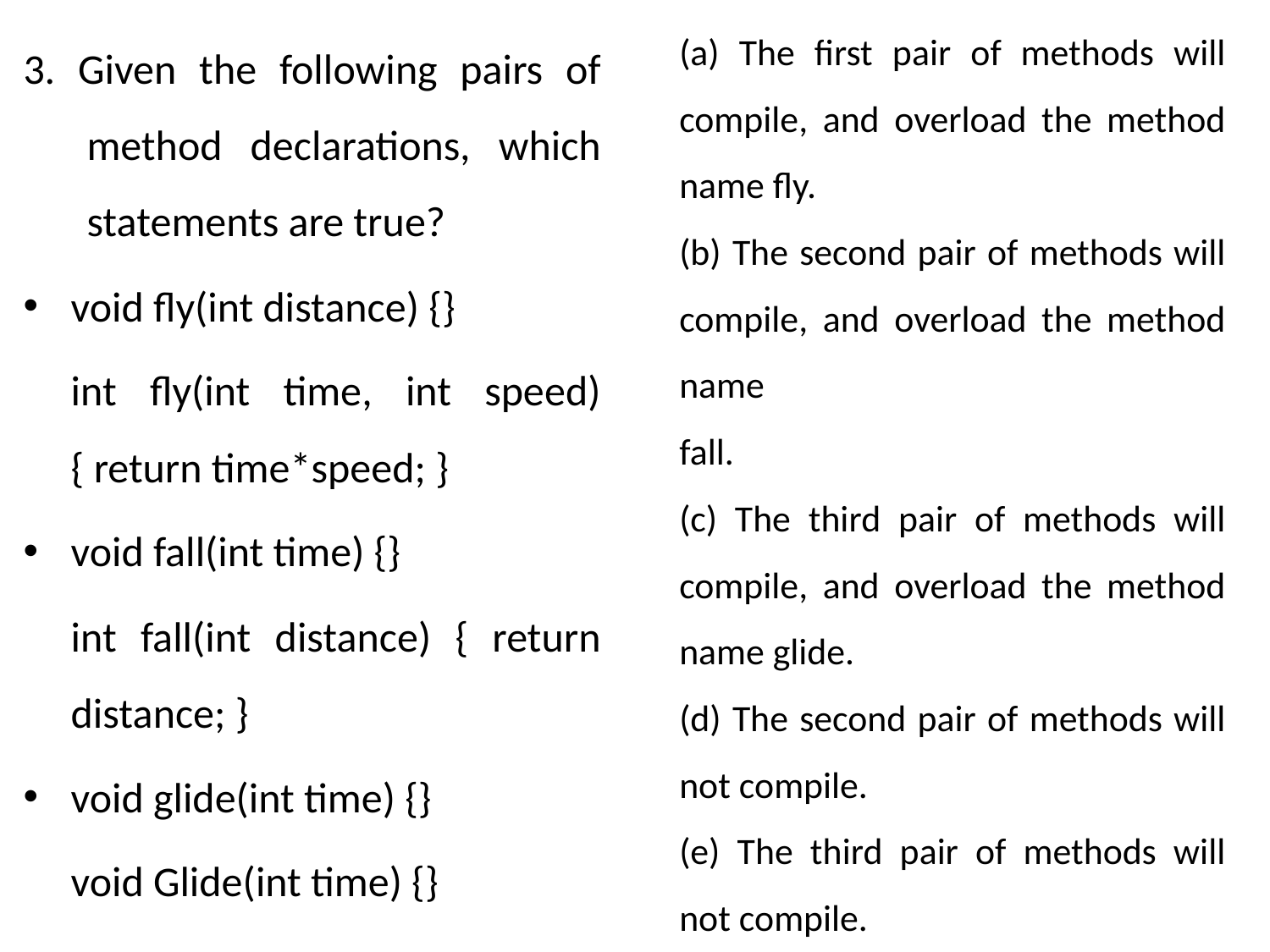

(a) The first pair of methods will compile, and overload the method name fly.
(b) The second pair of methods will compile, and overload the method name
fall.
(c) The third pair of methods will compile, and overload the method name glide.
(d) The second pair of methods will not compile.
(e) The third pair of methods will not compile.
3. Given the following pairs of method declarations, which statements are true?
void fly(int distance) {}
	int fly(int time, int speed) { return time*speed; }
void fall(int time) {}
	int fall(int distance) { return distance; }
void glide(int time) {}
	void Glide(int time) {}